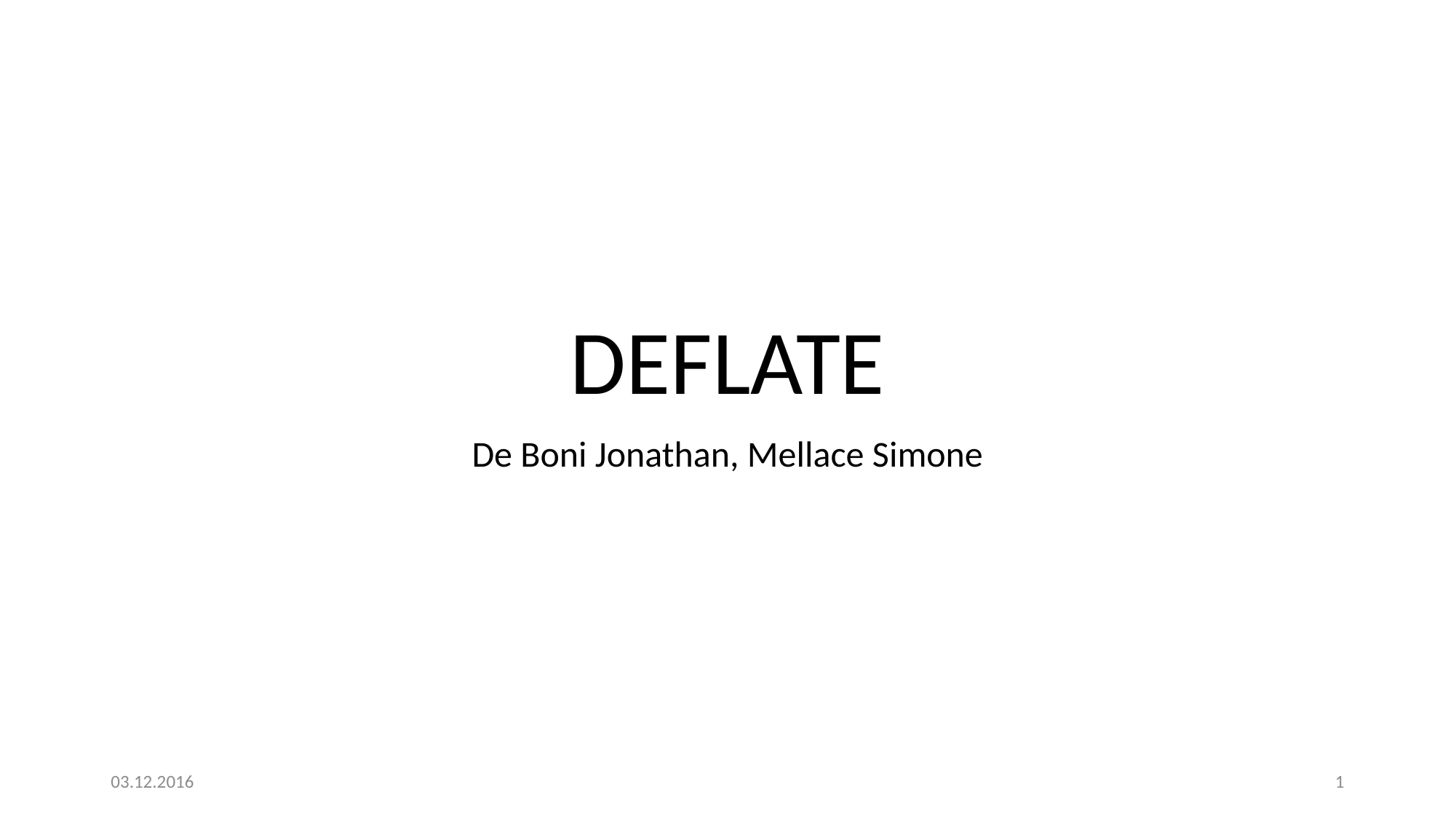

# DEFLATE
De Boni Jonathan, Mellace Simone
03.12.2016
1